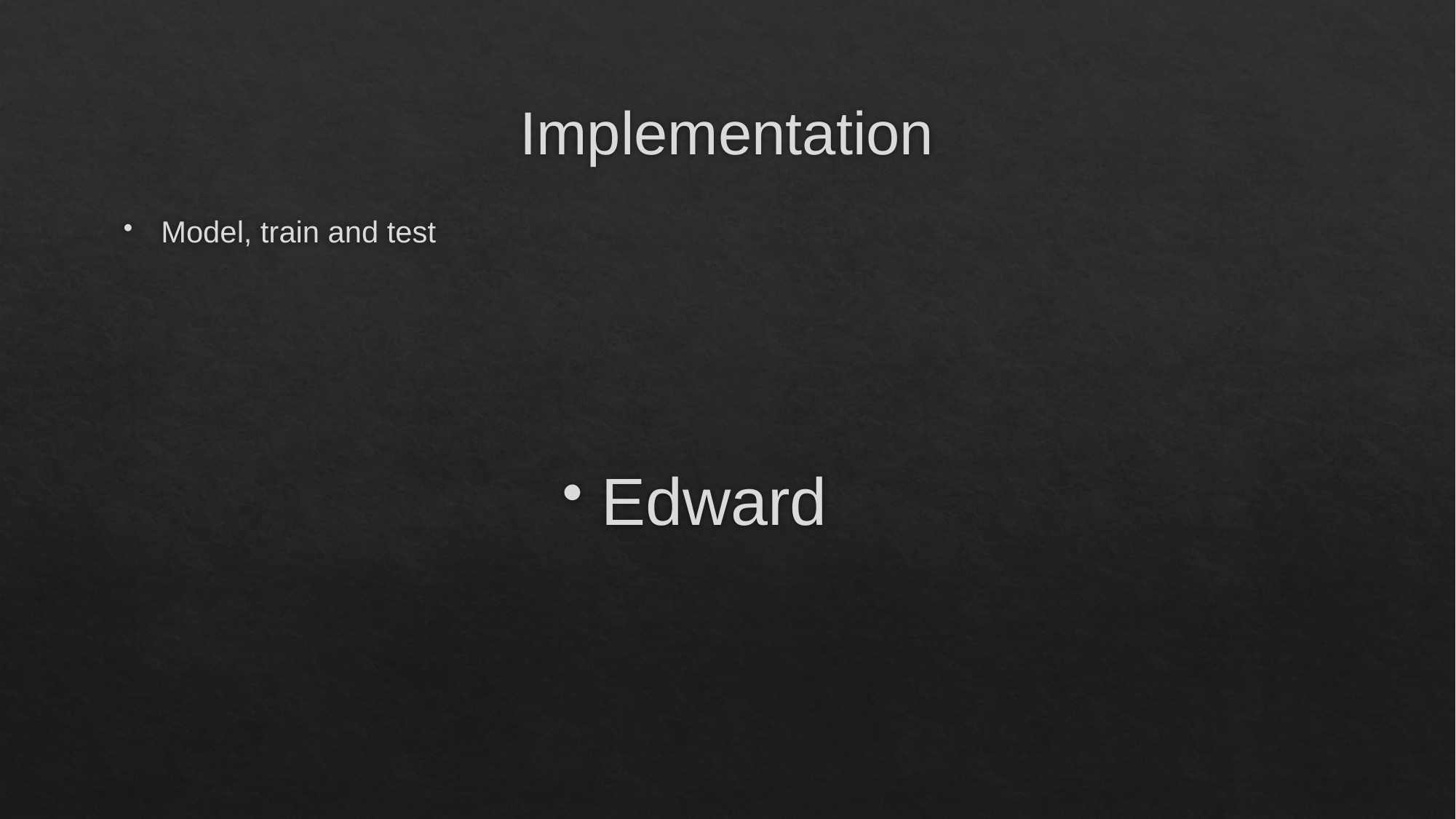

# Implementation
Model, train and test
Edward